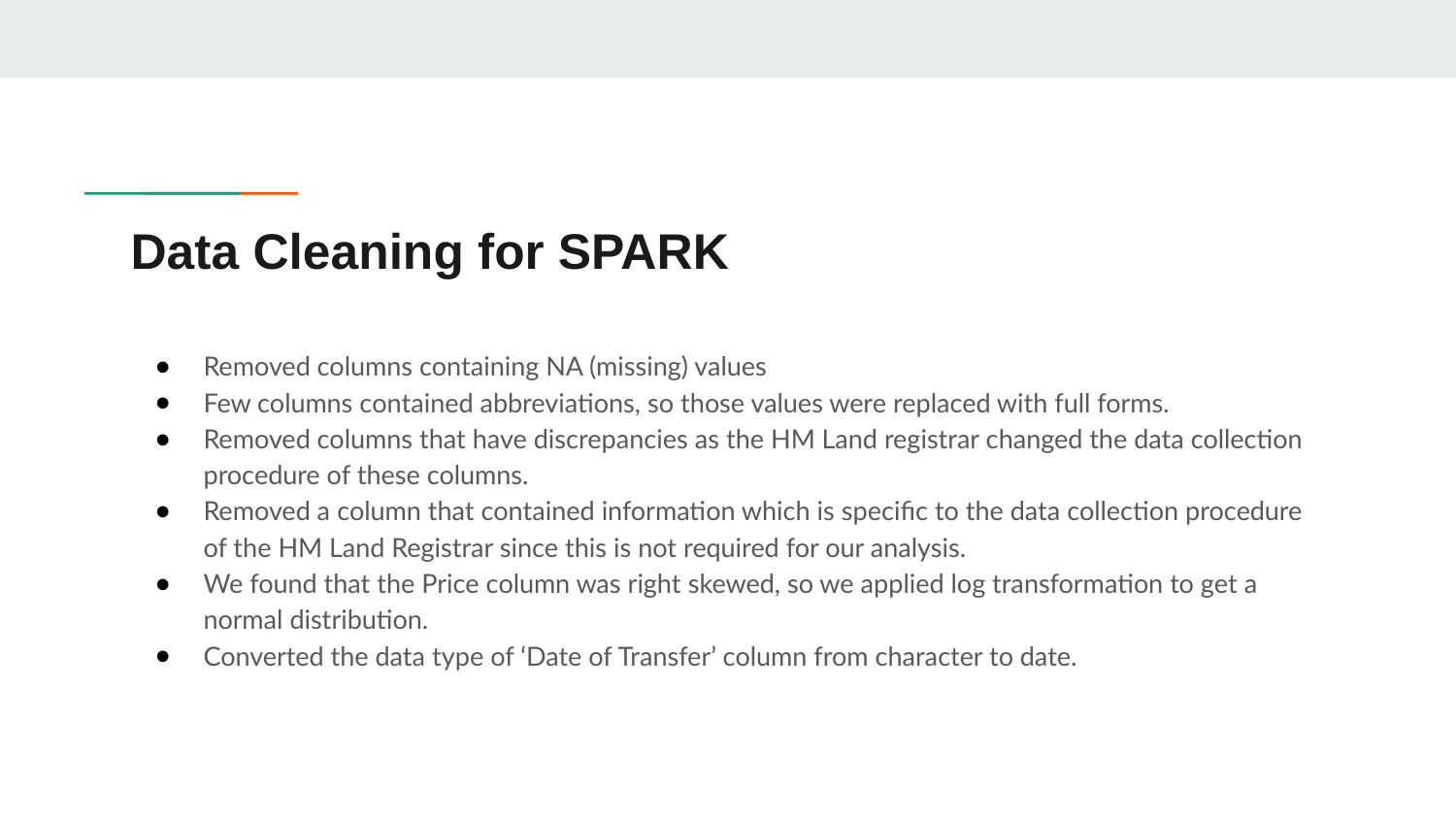

# Data Cleaning for SPARK
Removed columns containing NA (missing) values
Few columns contained abbreviations, so those values were replaced with full forms.
Removed columns that have discrepancies as the HM Land registrar changed the data collection procedure of these columns.
Removed a column that contained information which is specific to the data collection procedure of the HM Land Registrar since this is not required for our analysis.
We found that the Price column was right skewed, so we applied log transformation to get a normal distribution.
Converted the data type of ‘Date of Transfer’ column from character to date.